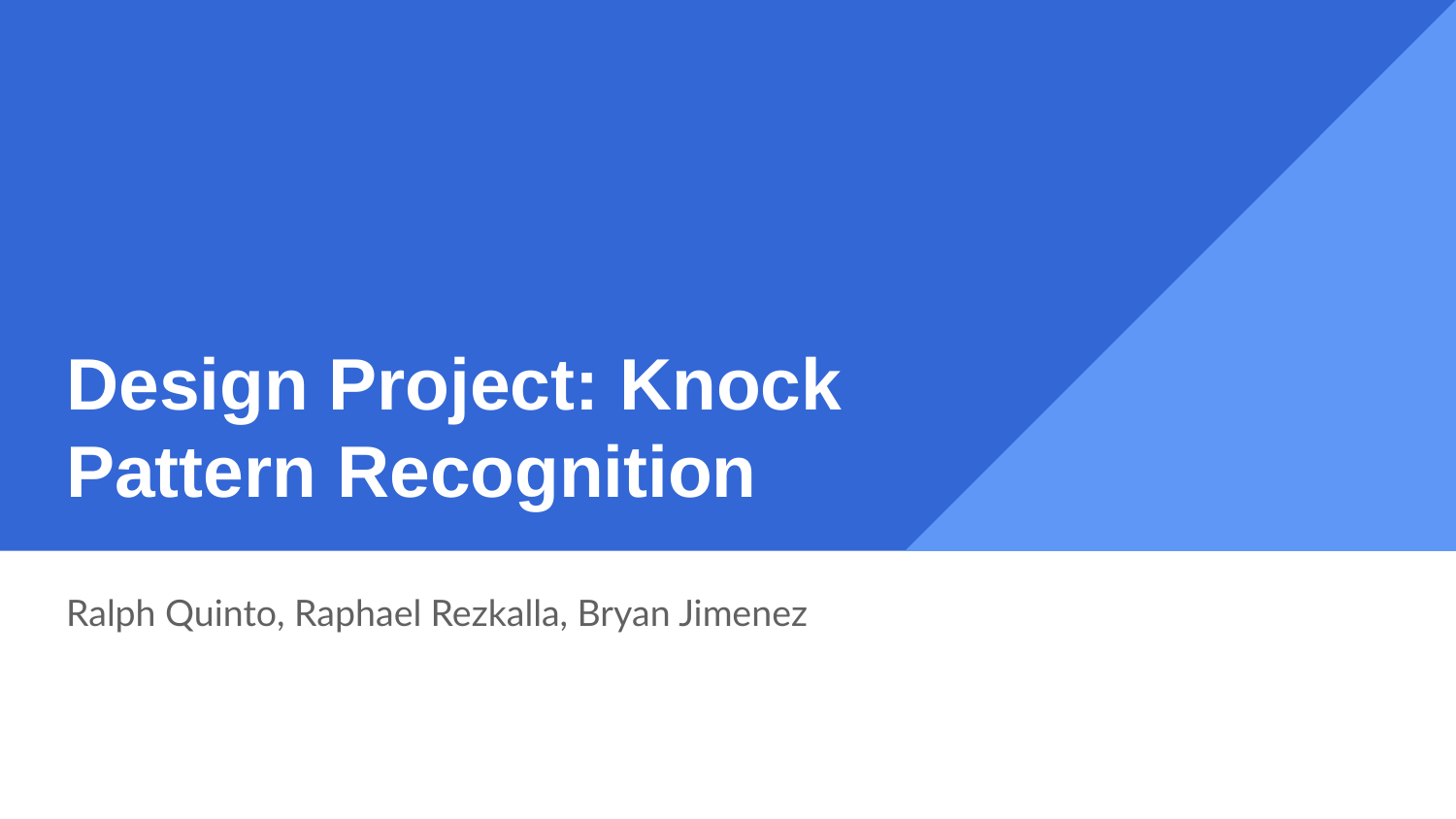

# Design Project: Knock Pattern Recognition
Ralph Quinto, Raphael Rezkalla, Bryan Jimenez